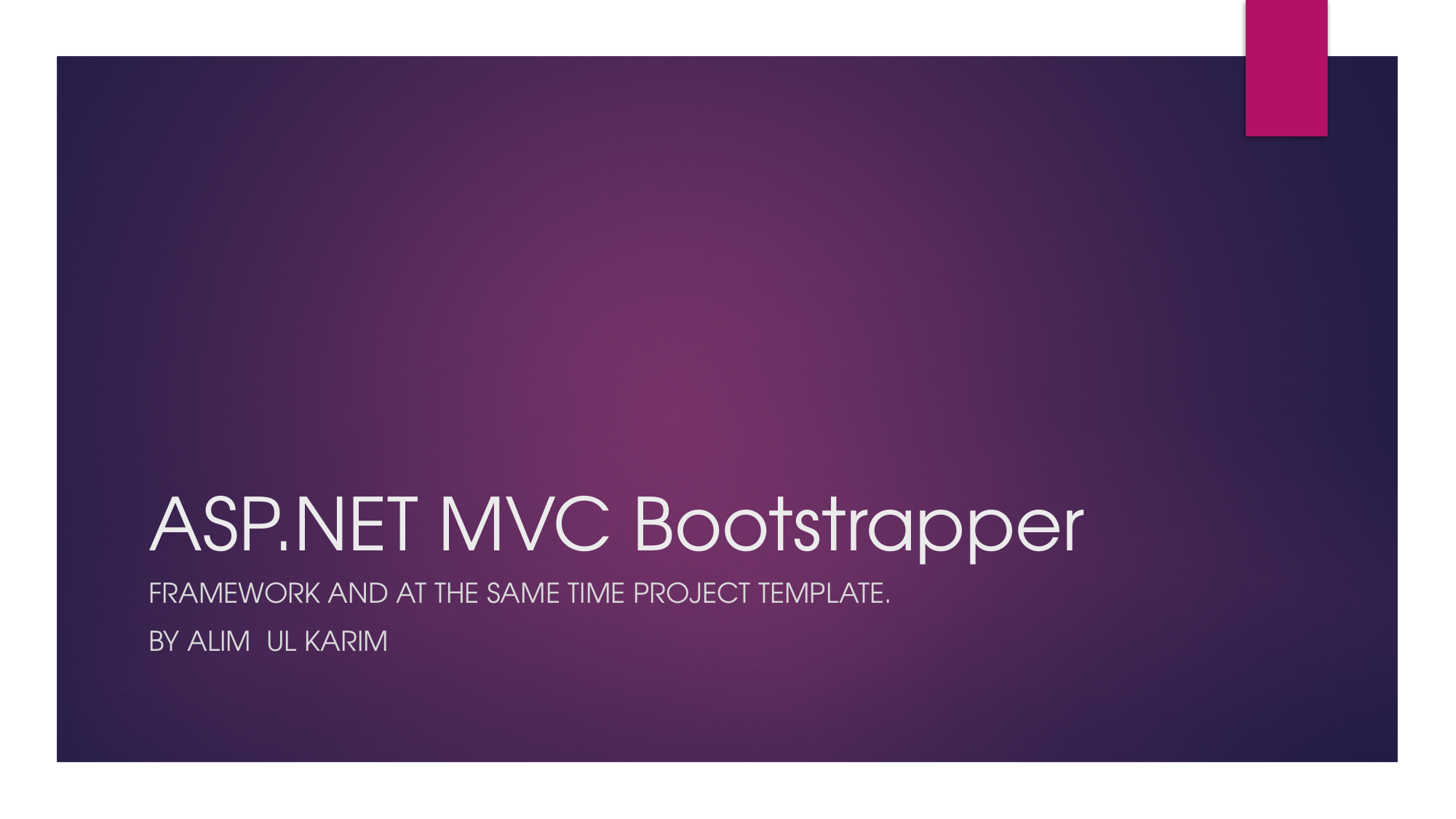

# ASP.NET MVC Bootstrapper
Framework and at the same time project template.
By Alim  Ul Karim